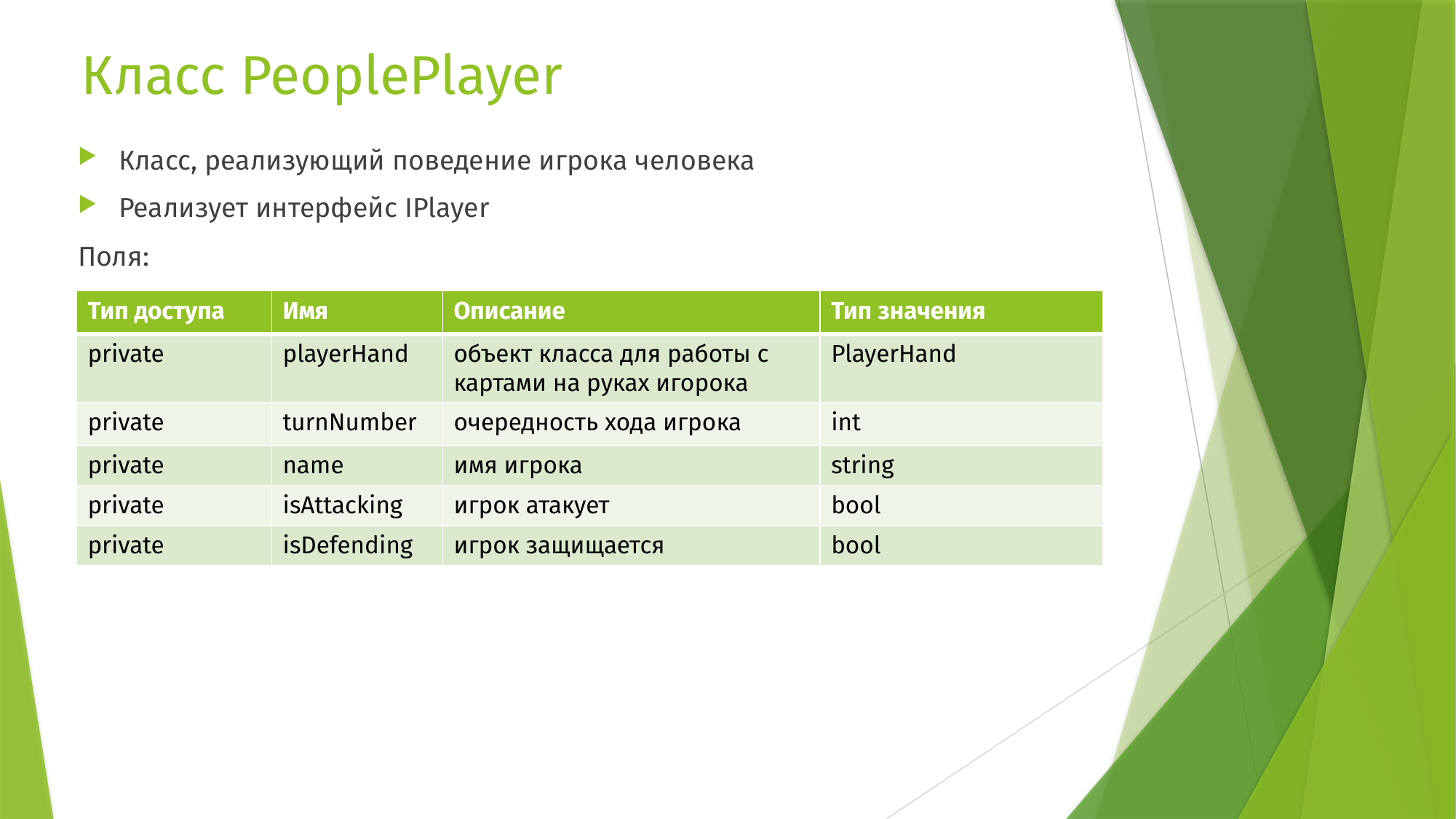

# Класс PeoplePlayer
Класс, реализующий поведение игрока человека
Реализует интерфейс IPlayer
Поля:

| Тип доступа | Имя | Описание | Тип значения |
| --- | --- | --- | --- |
| private | playerHand | объект класса для работы с картами на руках игорока | PlayerHand |
| private | turnNumber | очередность хода игрока | int |
| private | name | имя игрока | string |
| private | isAttacking | игрок атакует | bool |
| private | isDefending | игрок защищается | bool |